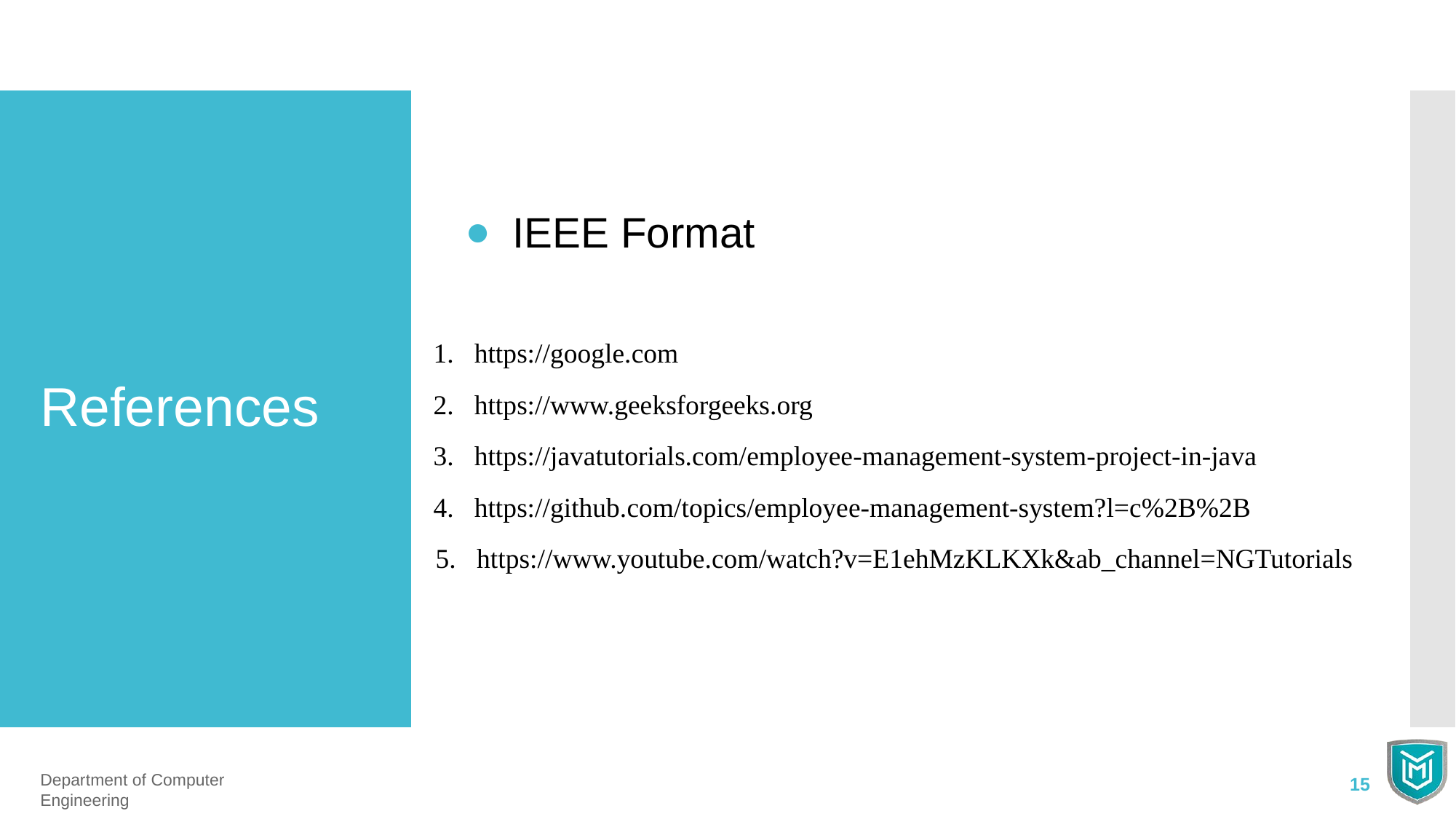

IEEE Format
https://google.com
https://www.geeksforgeeks.org
https://javatutorials.com/employee-management-system-project-in-java
https://github.com/topics/employee-management-system?l=c%2B%2B
  5.   https://www.youtube.com/watch?v=E1ehMzKLKXk&ab_channel=NGTutorials
References
Department of Computer Engineering
15